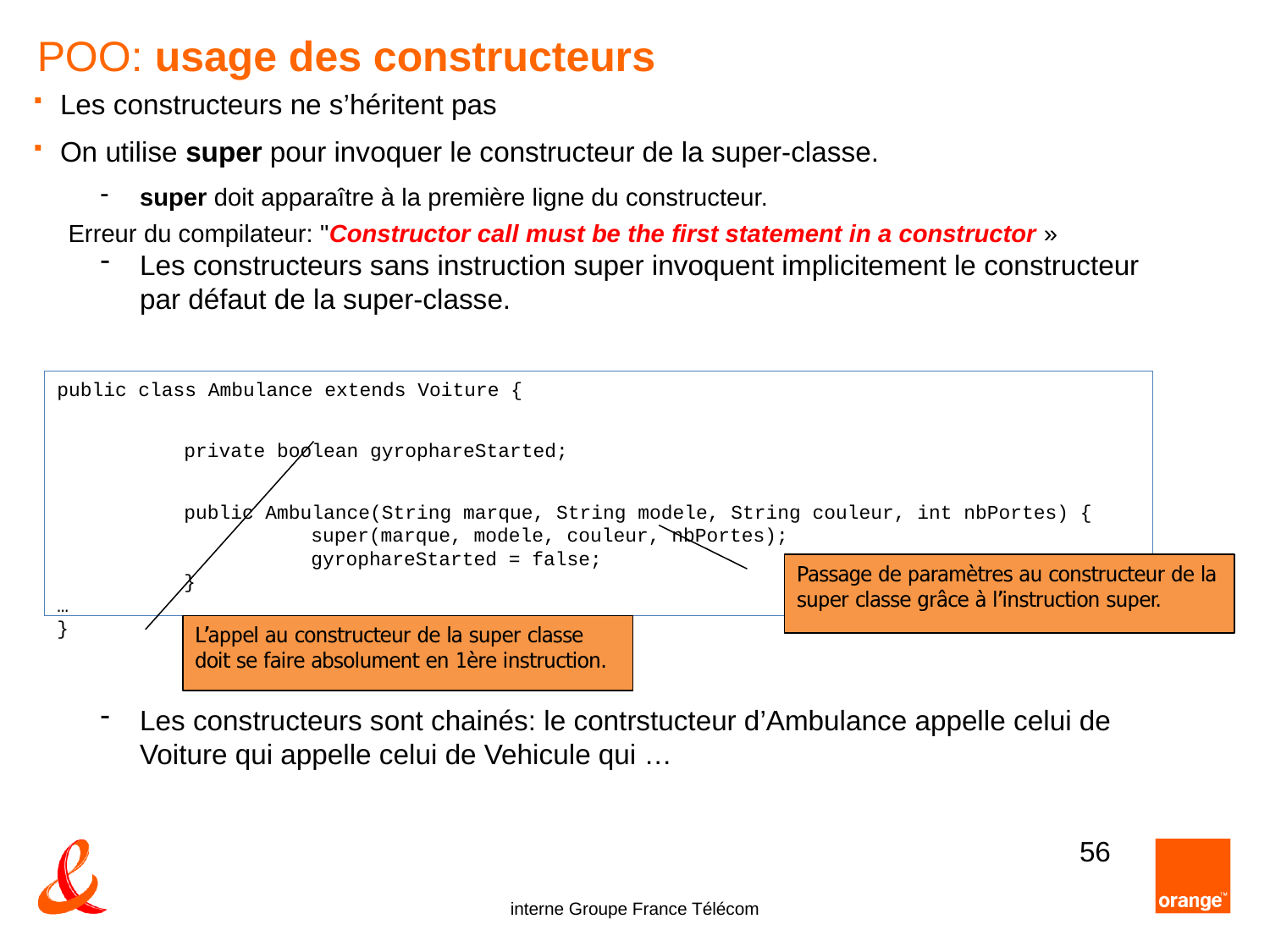

POO: usage des constructeurs
Les constructeurs ne s’héritent pas
On utilise super pour invoquer le constructeur de la super-classe.
super doit apparaître à la première ligne du constructeur.
     Erreur du compilateur: "Constructor call must be the first statement in a constructor »
Les constructeurs sans instruction super invoquent implicitement le constructeur par défaut de la super-classe.

Les constructeurs sont chainés: le contrstucteur d’Ambulance appelle celui de Voiture qui appelle celui de Vehicule qui …

public class Ambulance extends Voiture {

	private boolean gyrophareStarted;

	public Ambulance(String marque, String modele, String couleur, int nbPortes) {
		super(marque, modele, couleur, nbPortes);
		gyrophareStarted = false;
	}
…
}
Passage de paramètres au constructeur de la super classe grâce à l’instruction super.
L’appel au constructeur de la super classe doit se faire absolument en 1ère instruction.
56